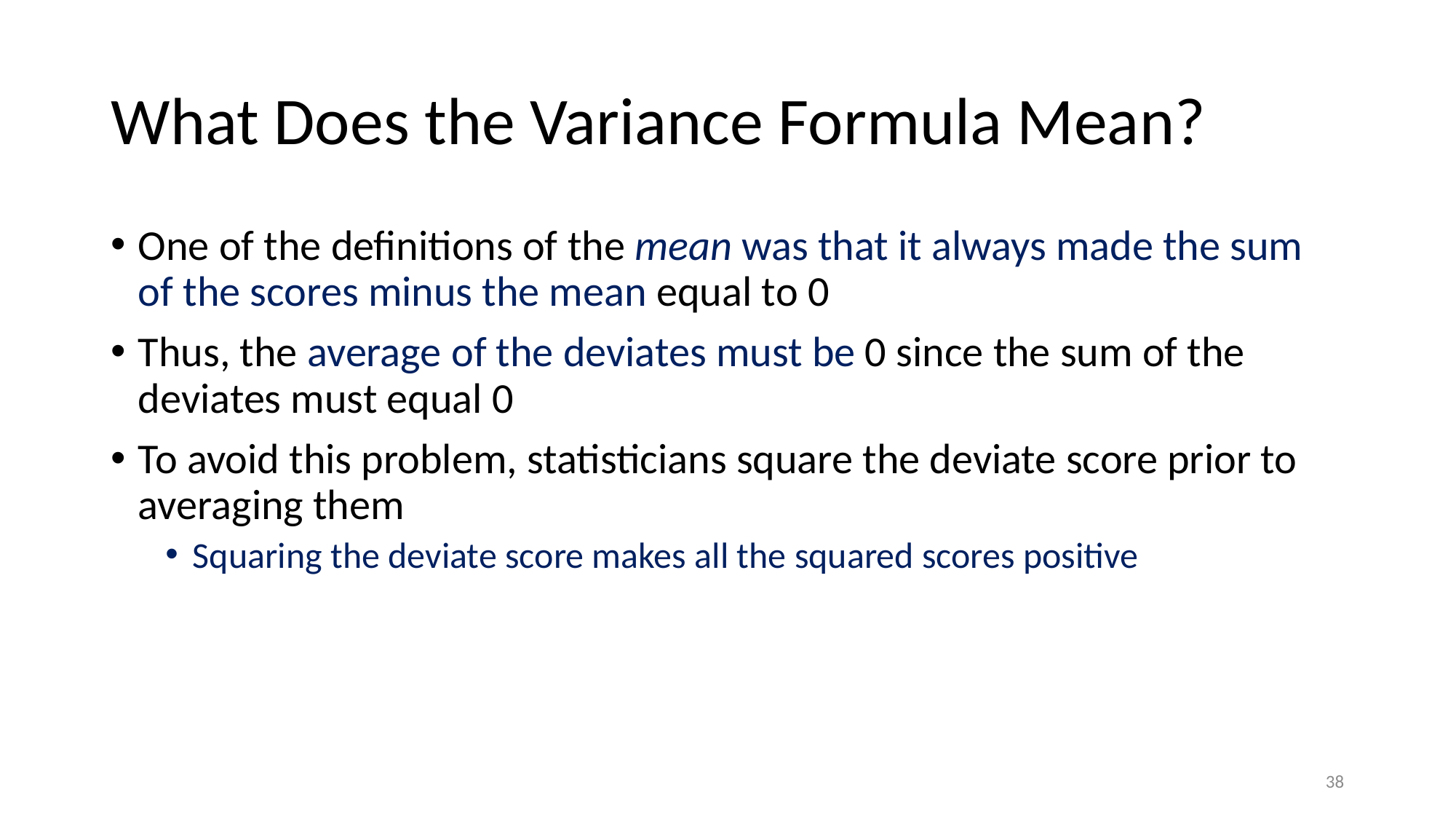

# What Does the Variance Formula Mean?
One of the definitions of the mean was that it always made the sum of the scores minus the mean equal to 0
Thus, the average of the deviates must be 0 since the sum of the deviates must equal 0
To avoid this problem, statisticians square the deviate score prior to averaging them
Squaring the deviate score makes all the squared scores positive
38